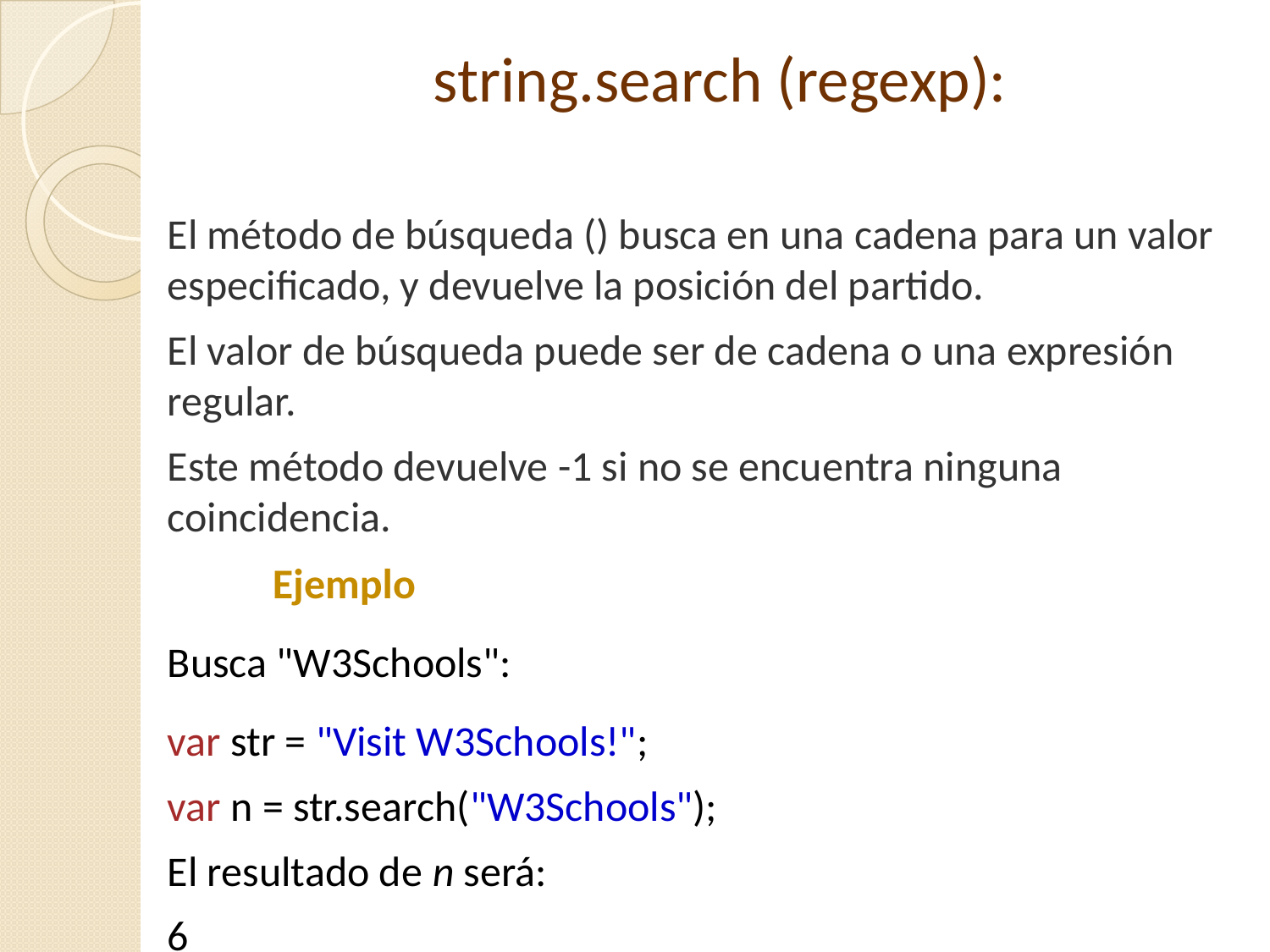

# string.search (regexp):
El método de búsqueda () busca en una cadena para un valor especificado, y devuelve la posición del partido.
El valor de búsqueda puede ser de cadena o una expresión regular.
Este método devuelve -1 si no se encuentra ninguna coincidencia.
           Ejemplo
Busca "W3Schools":
var str = "Visit W3Schools!";
var n = str.search("W3Schools");
El resultado de n será:
6